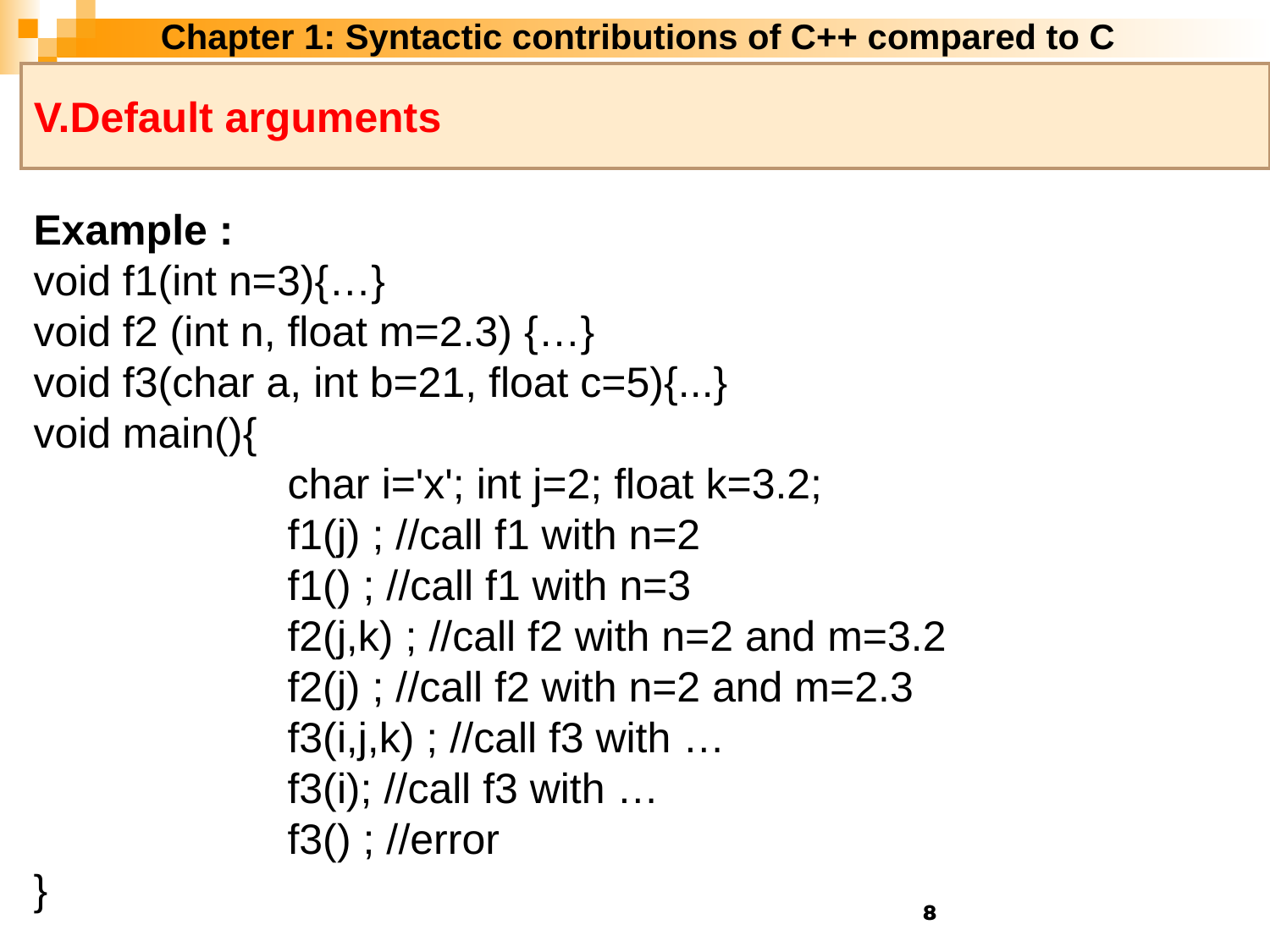

Chapter 1: Syntactic contributions of C++ compared to C
V.Default arguments
Example :
void f1(int n=3){…}
void f2 (int n, float m=2.3) {…}
void f3(char a, int b=21, float c=5){...}
void main(){
		char i='x'; int j=2; float k=3.2;
		f1(j) ; //call f1 with n=2
		f1() ; //call f1 with n=3
		f2(j,k) ; //call f2 with n=2 and m=3.2
		f2(j) ; //call f2 with n=2 and m=2.3
		f3(i,j,k) ; //call f3 with …
		f3(i); //call f3 with …
		f3() ; //error
}
8